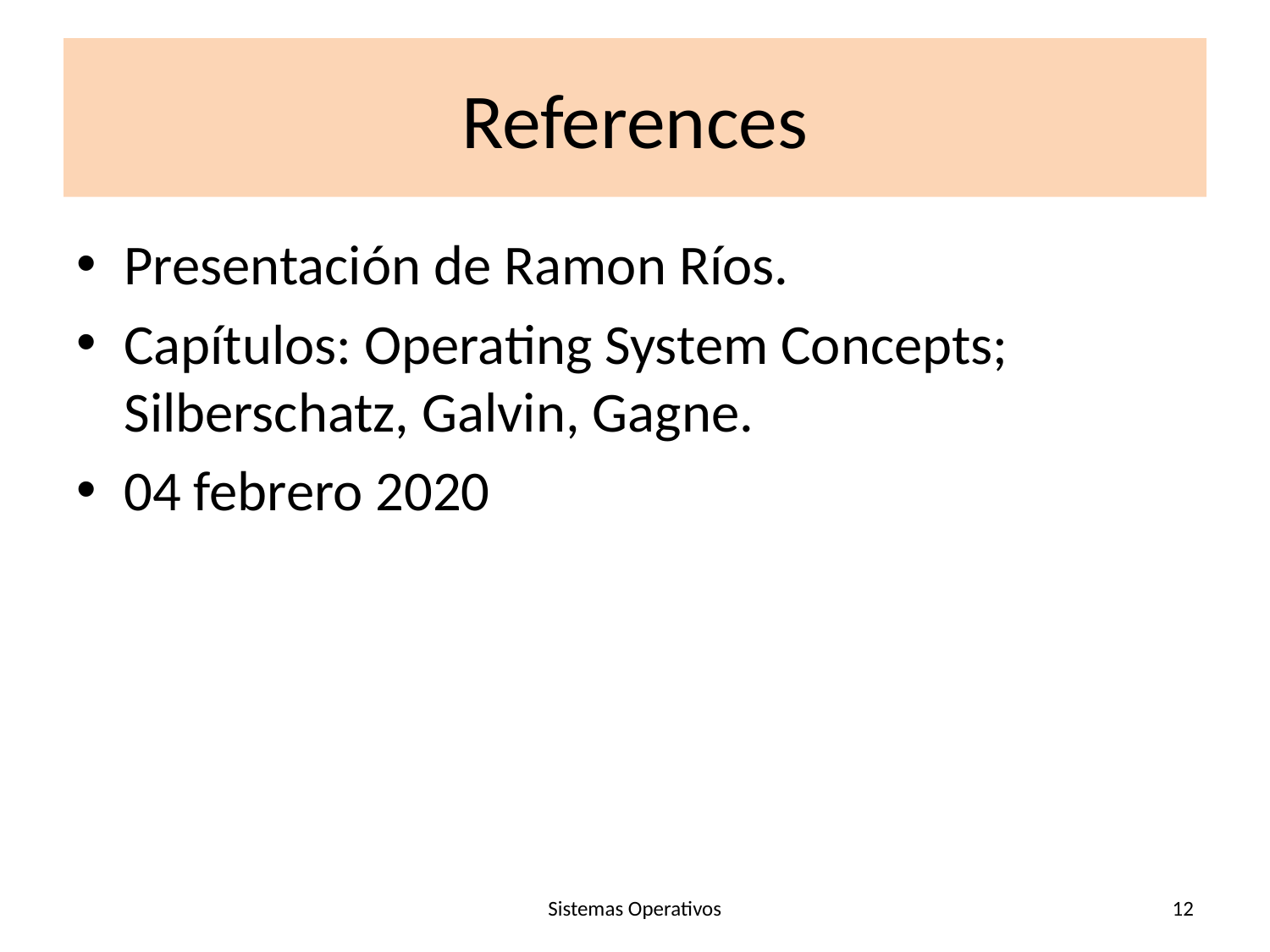

# References
Presentación de Ramon Ríos.
Capítulos: Operating System Concepts; Silberschatz, Galvin, Gagne.
04 febrero 2020

Sistemas Operativos
12